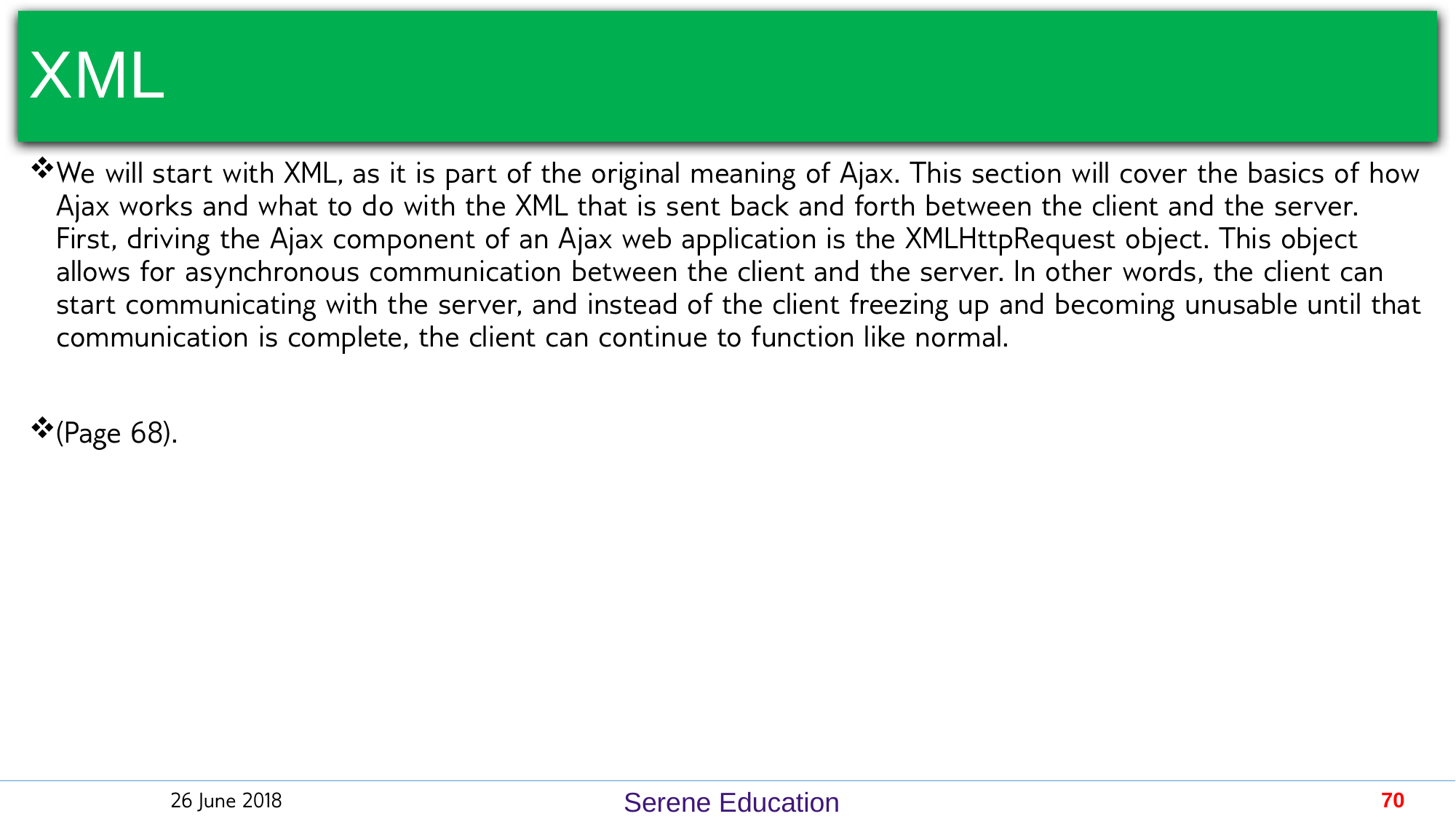

# XML
We will start with XML, as it is part of the original meaning of Ajax. This section will cover the basics of how Ajax works and what to do with the XML that is sent back and forth between the client and the server. First, driving the Ajax component of an Ajax web application is the XMLHttpRequest object. This object allows for asynchronous communication between the client and the server. In other words, the client can start communicating with the server, and instead of the client freezing up and becoming unusable until that communication is complete, the client can continue to function like normal.

(Page 68).
26 June 2018
70